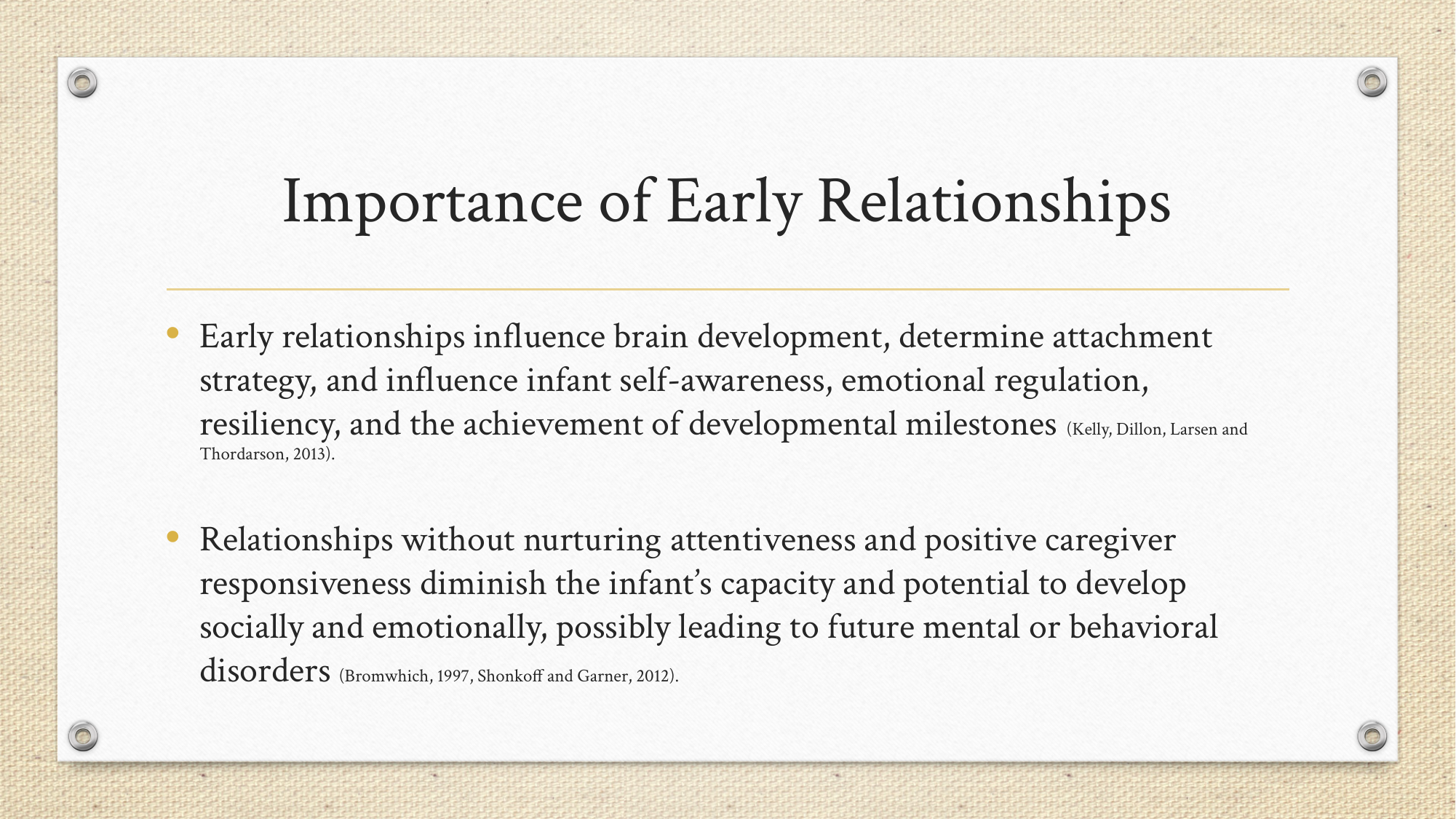

# Importance of Early Relationships
Early relationships influence brain development, determine attachment strategy, and influence infant self-awareness, emotional regulation, resiliency, and the achievement of developmental milestones (Kelly, Dillon, Larsen and Thordarson, 2013).

Relationships without nurturing attentiveness and positive caregiver responsiveness diminish the infant’s capacity and potential to develop socially and emotionally, possibly leading to future mental or behavioral disorders (Bromwhich, 1997, Shonkoff and Garner, 2012).